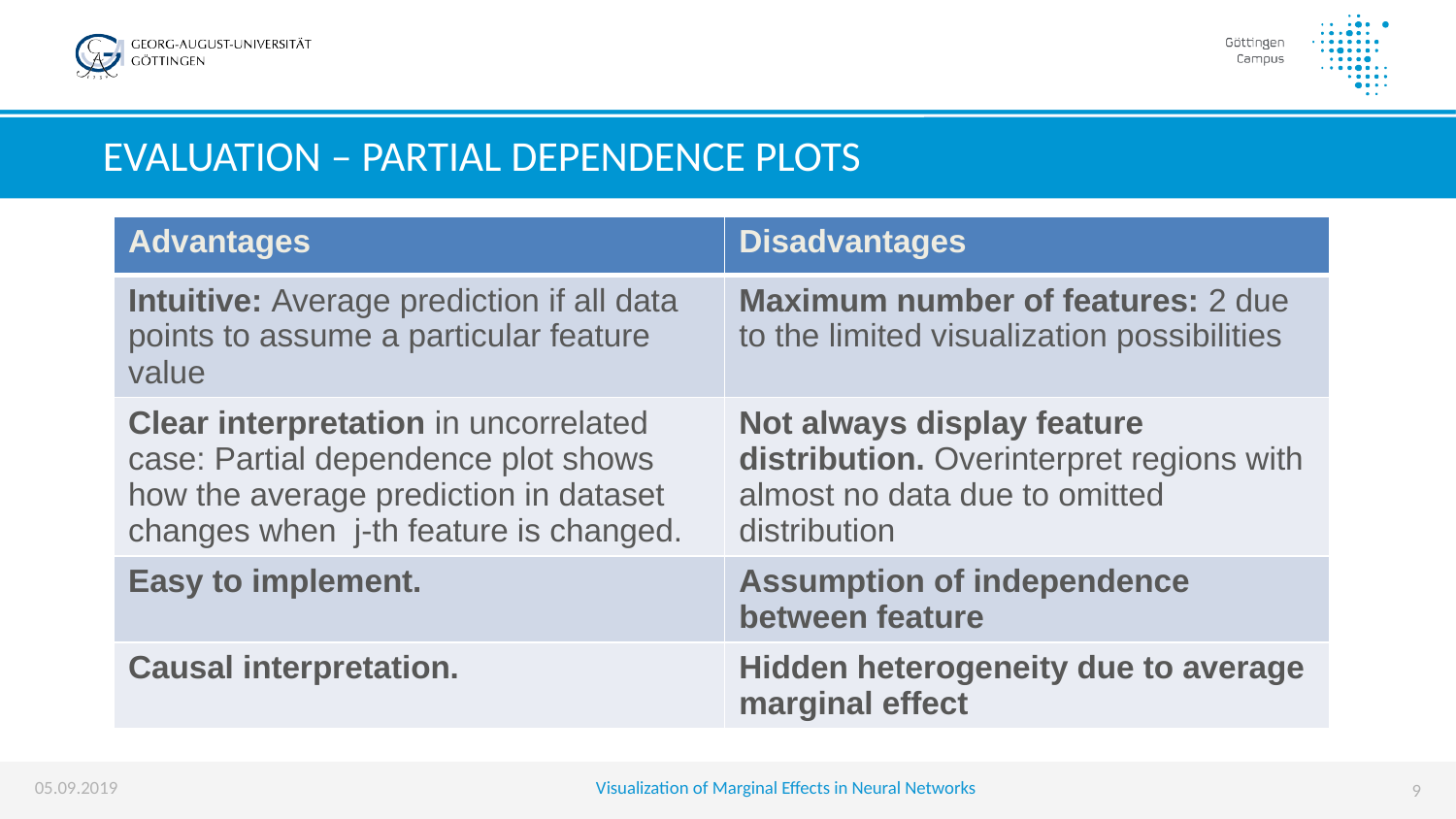

# Evaluation – Partial Dependence Plots
| Advantages | Disadvantages |
| --- | --- |
| Intuitive: Average prediction if all data points to assume a particular feature value | Maximum number of features: 2 due to the limited visualization possibilities |
| Clear interpretation in uncorrelated case: Partial dependence plot shows how the average prediction in dataset changes when j-th feature is changed. | Not always display feature distribution. Overinterpret regions with almost no data due to omitted distribution |
| Easy to implement. | Assumption of independence between feature |
| Causal interpretation. | Hidden heterogeneity due to average marginal effect |
05.09.2019
Visualization of Marginal Effects in Neural Networks
9